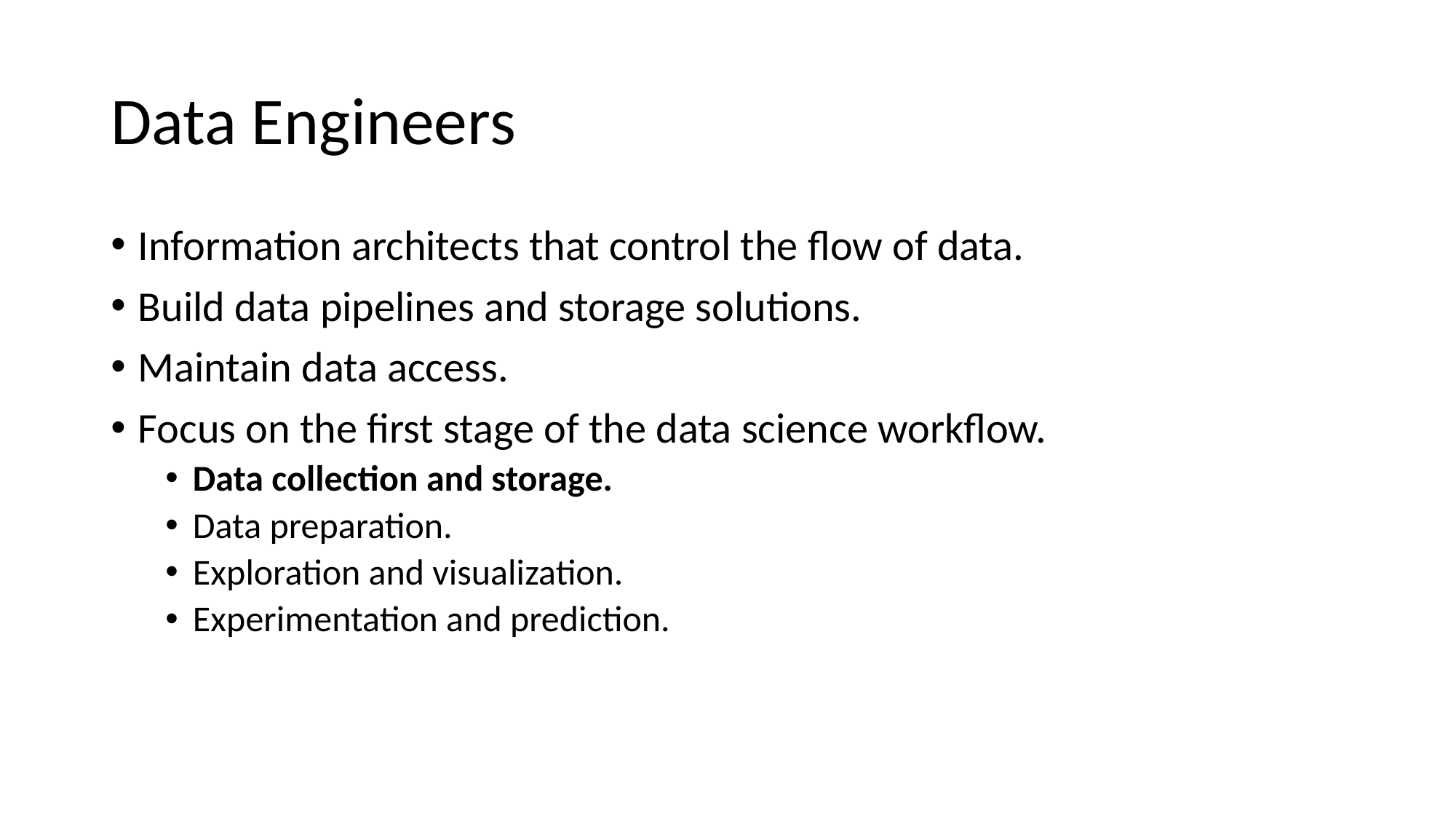

# Data Engineers
Information architects that control the flow of data.
Build data pipelines and storage solutions.
Maintain data access.
Focus on the first stage of the data science workflow.
Data collection and storage.
Data preparation.
Exploration and visualization.
Experimentation and prediction.